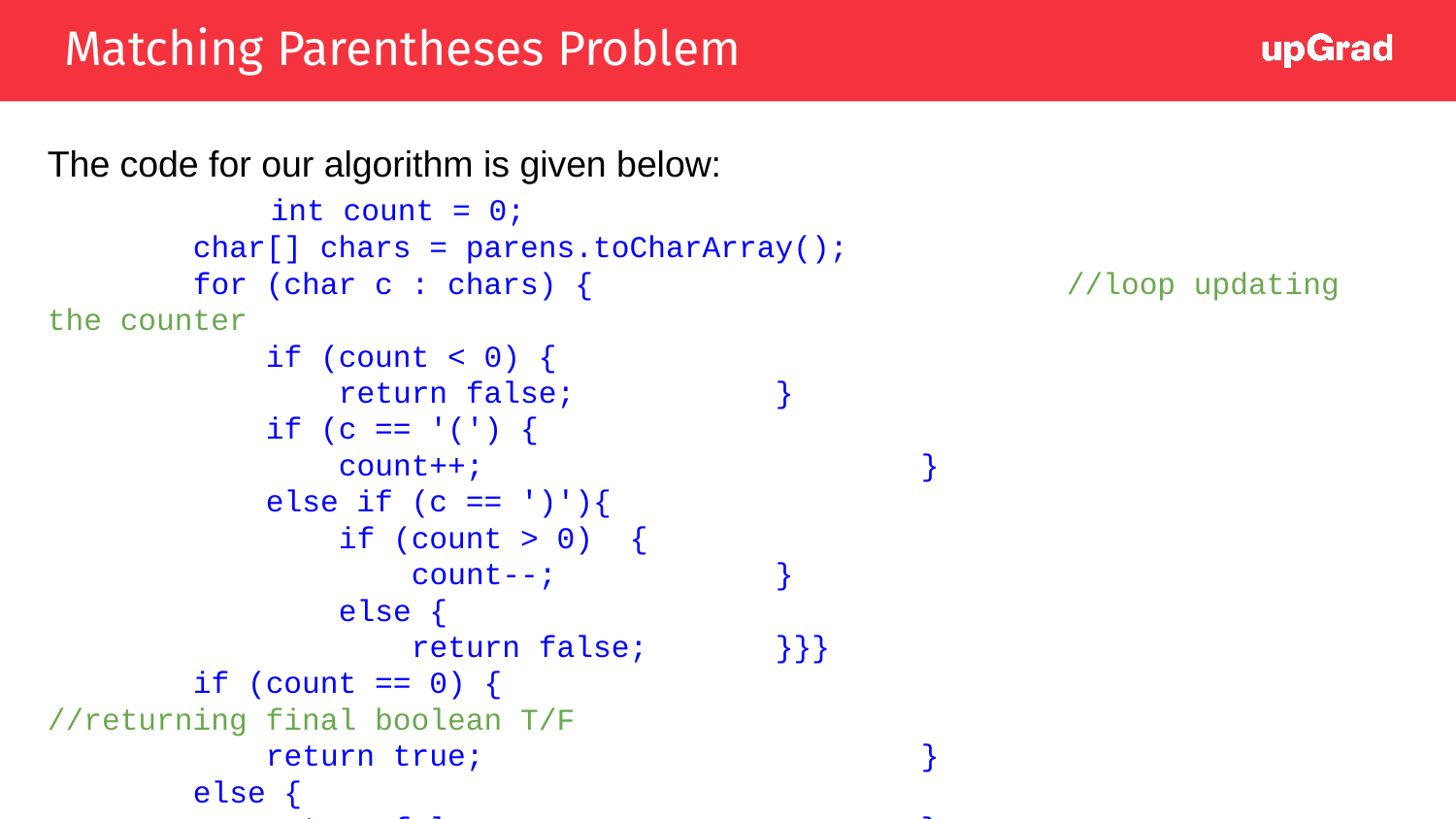

# Matching Parentheses Problem

The code for our algorithm is given below:
	    int count = 0;
        char[] chars = parens.toCharArray();
        for (char c : chars) {				//loop updating the counter
            if (count < 0) {
                return false;		}
            if (c == '(') {
                count++;			}
            else if (c == ')'){
                if (count > 0) 	{
                    count--;		}
                else {
                    return false;	}}}
        if (count == 0) {					//returning final boolean T/F
            return true;			}
        else {
            return false;			}